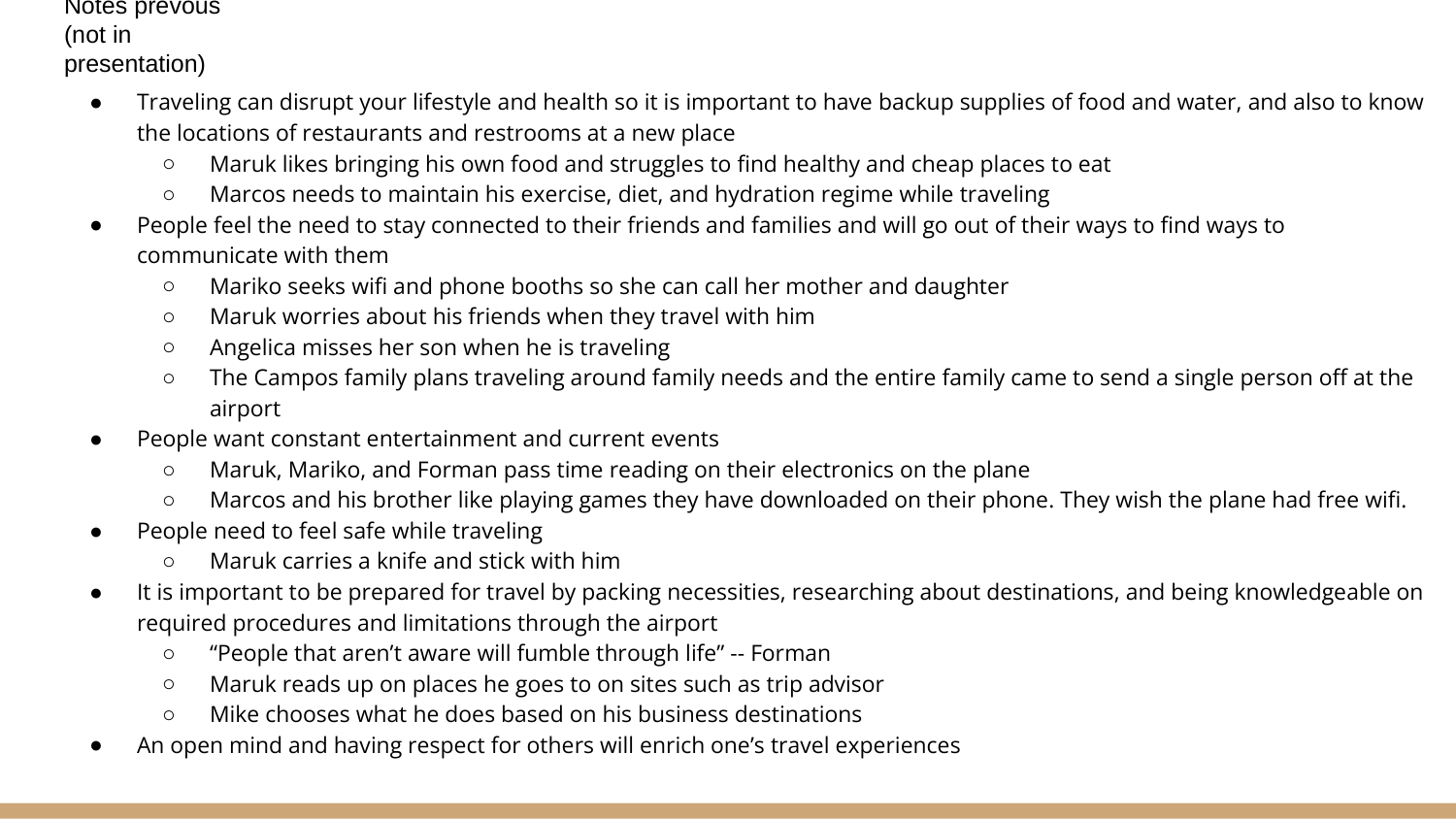

# Notes prevous (not in presentation)
Traveling can disrupt your lifestyle and health so it is important to have backup supplies of food and water, and also to know the locations of restaurants and restrooms at a new place
Maruk likes bringing his own food and struggles to find healthy and cheap places to eat
Marcos needs to maintain his exercise, diet, and hydration regime while traveling
People feel the need to stay connected to their friends and families and will go out of their ways to find ways to communicate with them
Mariko seeks wifi and phone booths so she can call her mother and daughter
Maruk worries about his friends when they travel with him
Angelica misses her son when he is traveling
The Campos family plans traveling around family needs and the entire family came to send a single person off at the airport
People want constant entertainment and current events
Maruk, Mariko, and Forman pass time reading on their electronics on the plane
Marcos and his brother like playing games they have downloaded on their phone. They wish the plane had free wifi.
People need to feel safe while traveling
Maruk carries a knife and stick with him
It is important to be prepared for travel by packing necessities, researching about destinations, and being knowledgeable on required procedures and limitations through the airport
“People that aren’t aware will fumble through life” -- Forman
Maruk reads up on places he goes to on sites such as trip advisor
Mike chooses what he does based on his business destinations
An open mind and having respect for others will enrich one’s travel experiences